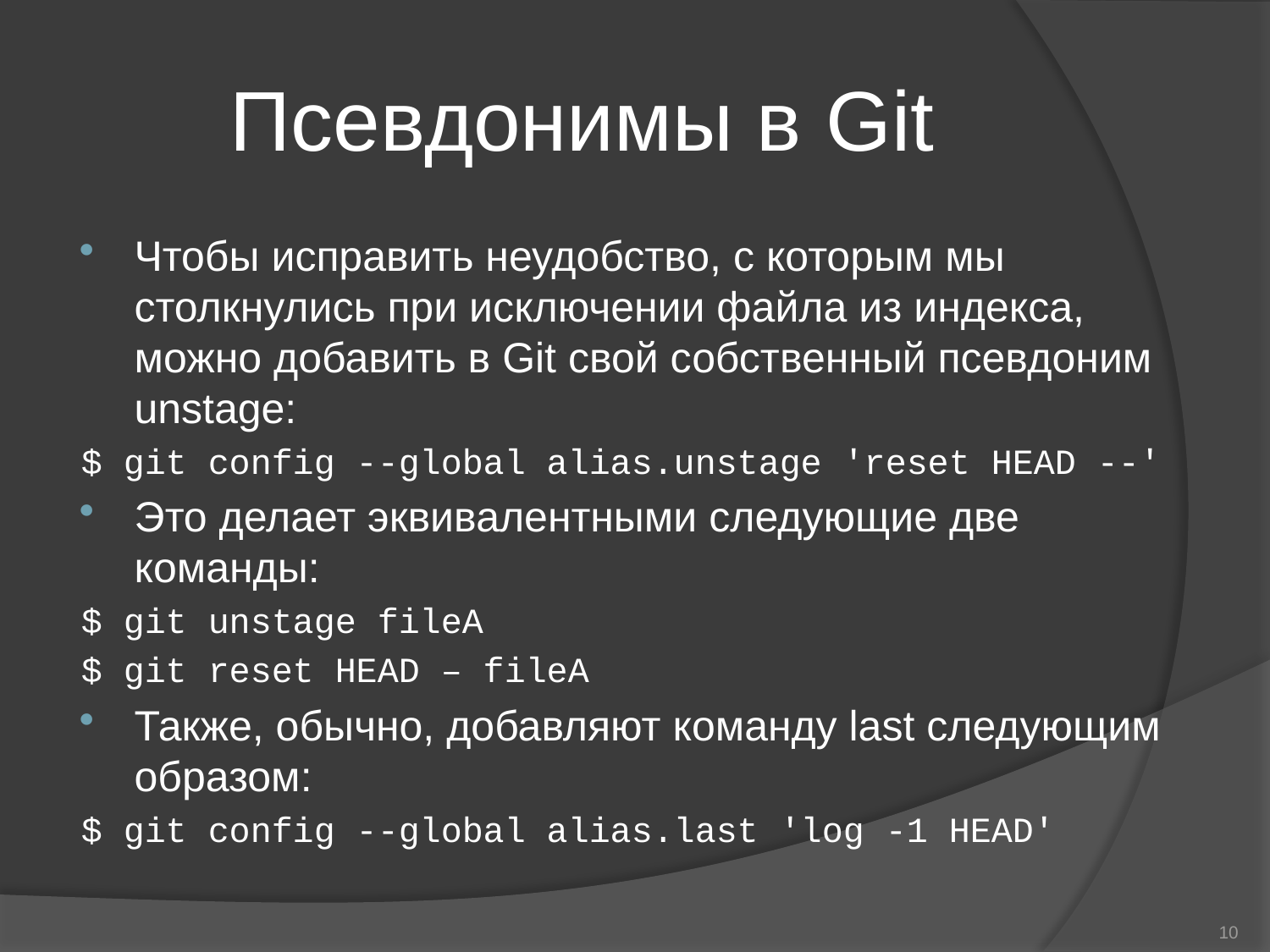

# Псевдонимы в Git
Чтобы исправить неудобство, с которым мы столкнулись при исключении файла из индекса, можно добавить в Git свой собственный псевдоним unstage:
$ git config --global alias.unstage 'reset HEAD --'
Это делает эквивалентными следующие две команды:
$ git unstage fileA
$ git reset HEAD – fileA
Также, обычно, добавляют команду last следующим образом:
$ git config --global alias.last 'log -1 HEAD'
10